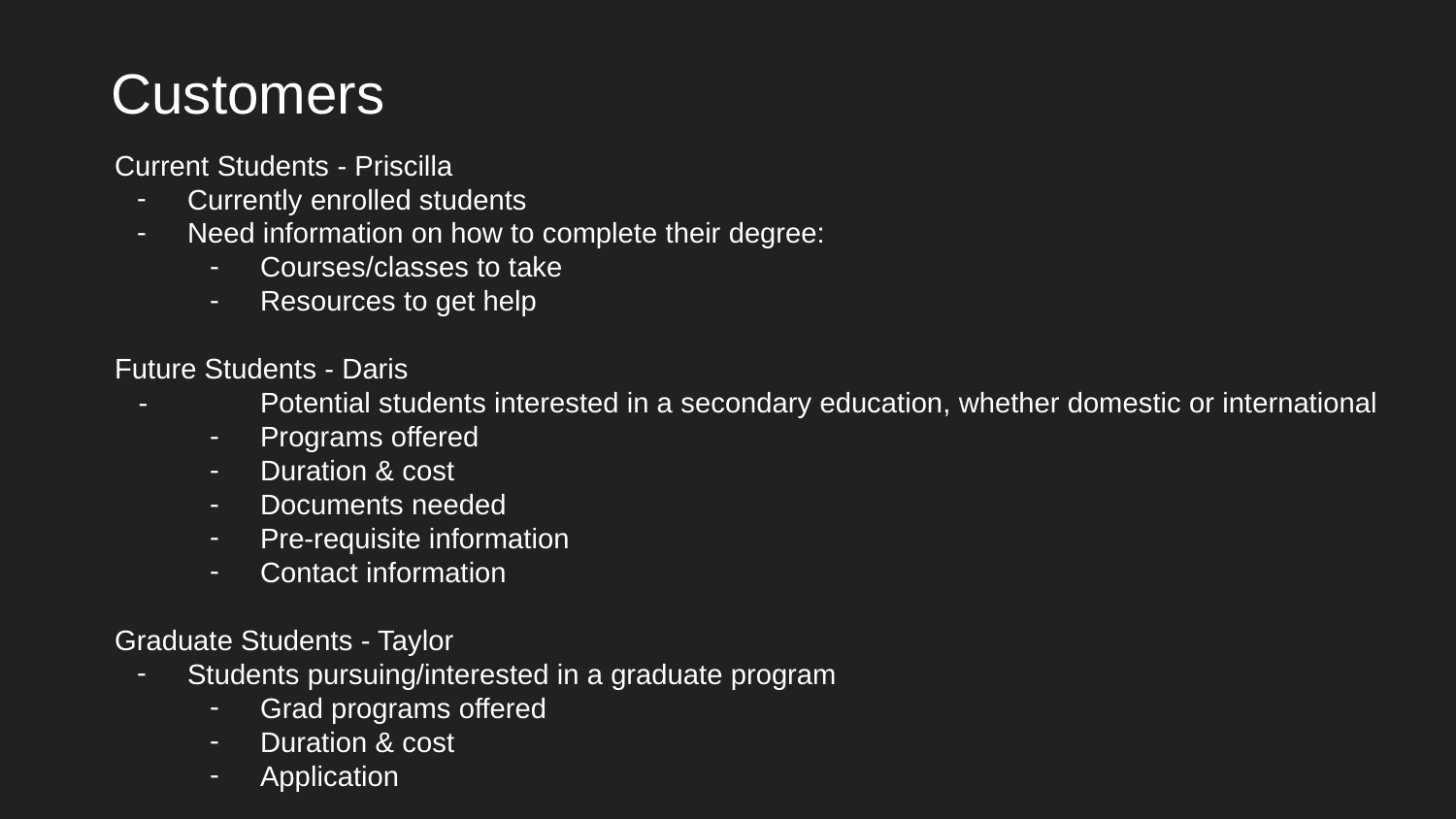

# Customers
Current Students - Priscilla
Currently enrolled students
Need information on how to complete their degree:
Courses/classes to take
Resources to get help

Future Students - Daris
   -	Potential students interested in a secondary education, whether domestic or international
Programs offered
Duration & cost
Documents needed
Pre-requisite information
Contact information

Graduate Students - Taylor
Students pursuing/interested in a graduate program
Grad programs offered
Duration & cost
Application